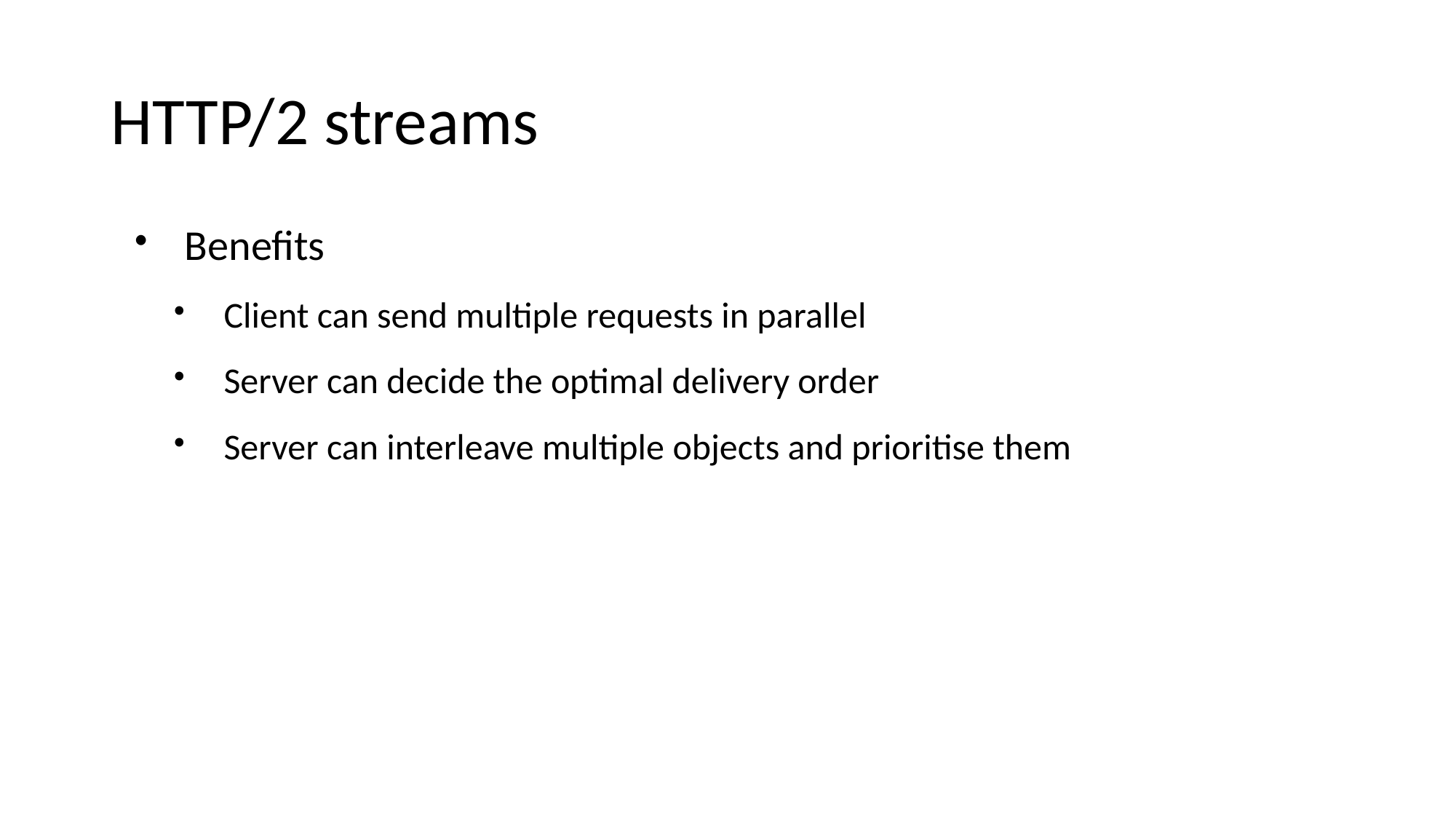

# HTTP/2 streams
Benefits
Client can send multiple requests in parallel
Server can decide the optimal delivery order
Server can interleave multiple objects and prioritise them